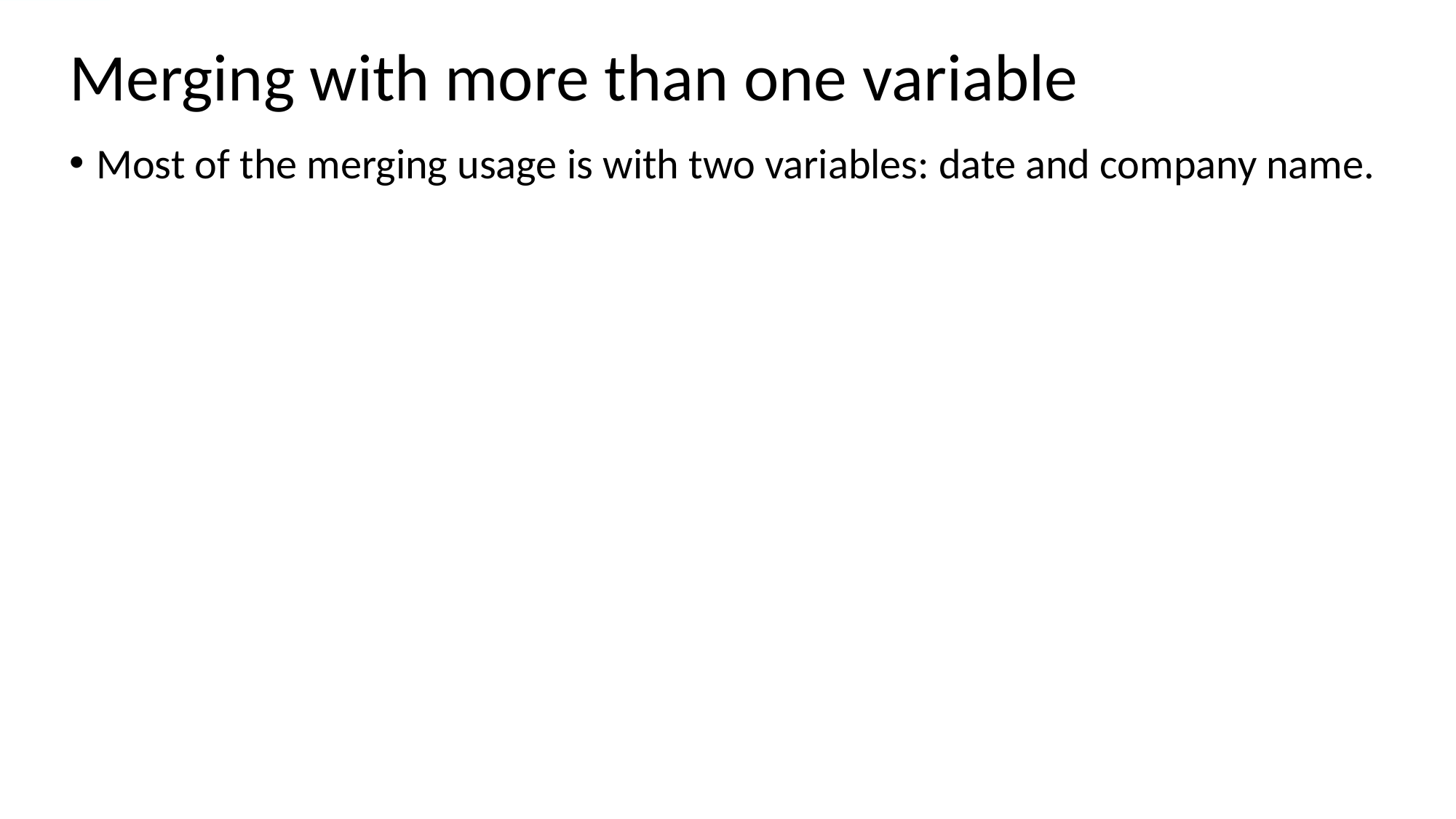

# Merging with more than one variable
Most of the merging usage is with two variables: date and company name.